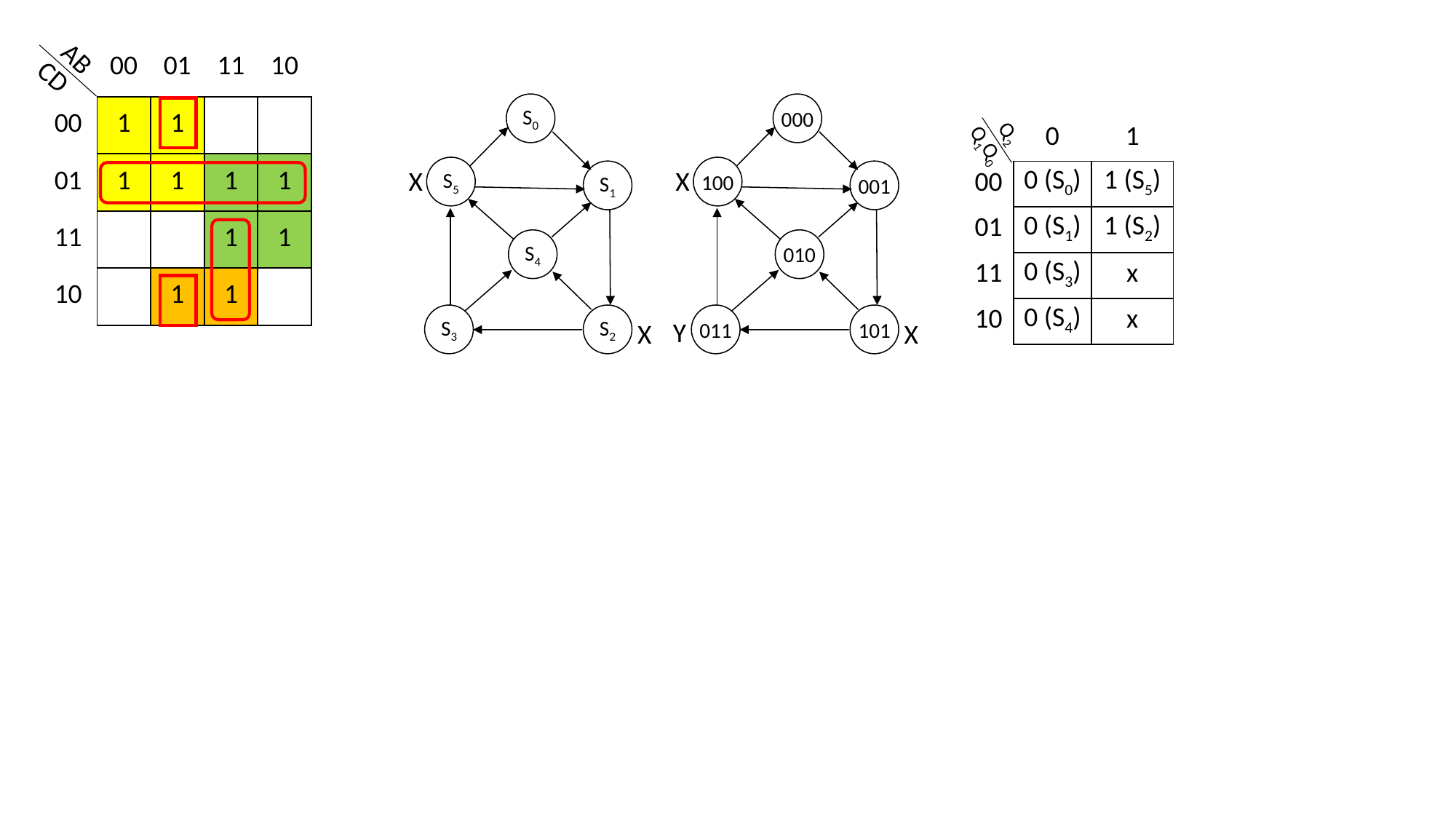

|  | 00 | 01 | 11 | 10 |
| --- | --- | --- | --- | --- |
| 00 | 1 | 1 |  |  |
| 01 | 1 | 1 | 1 | 1 |
| 11 |  |  | 1 | 1 |
| 10 |  | 1 | 1 |  |
AB
CD
S0
000

|  | 0 | 1 |
| --- | --- | --- |
| 00 | 0 (S0) | 1 (S5) |
| 01 | 0 (S1) | 1 (S2) |
| 11 | 0 (S3) | x |
| 10 | 0 (S4) | x |
Q2
Q1Q0

S5
100
X
X
S1
001

S4
010

S2
101
S3
011
Y
X
X